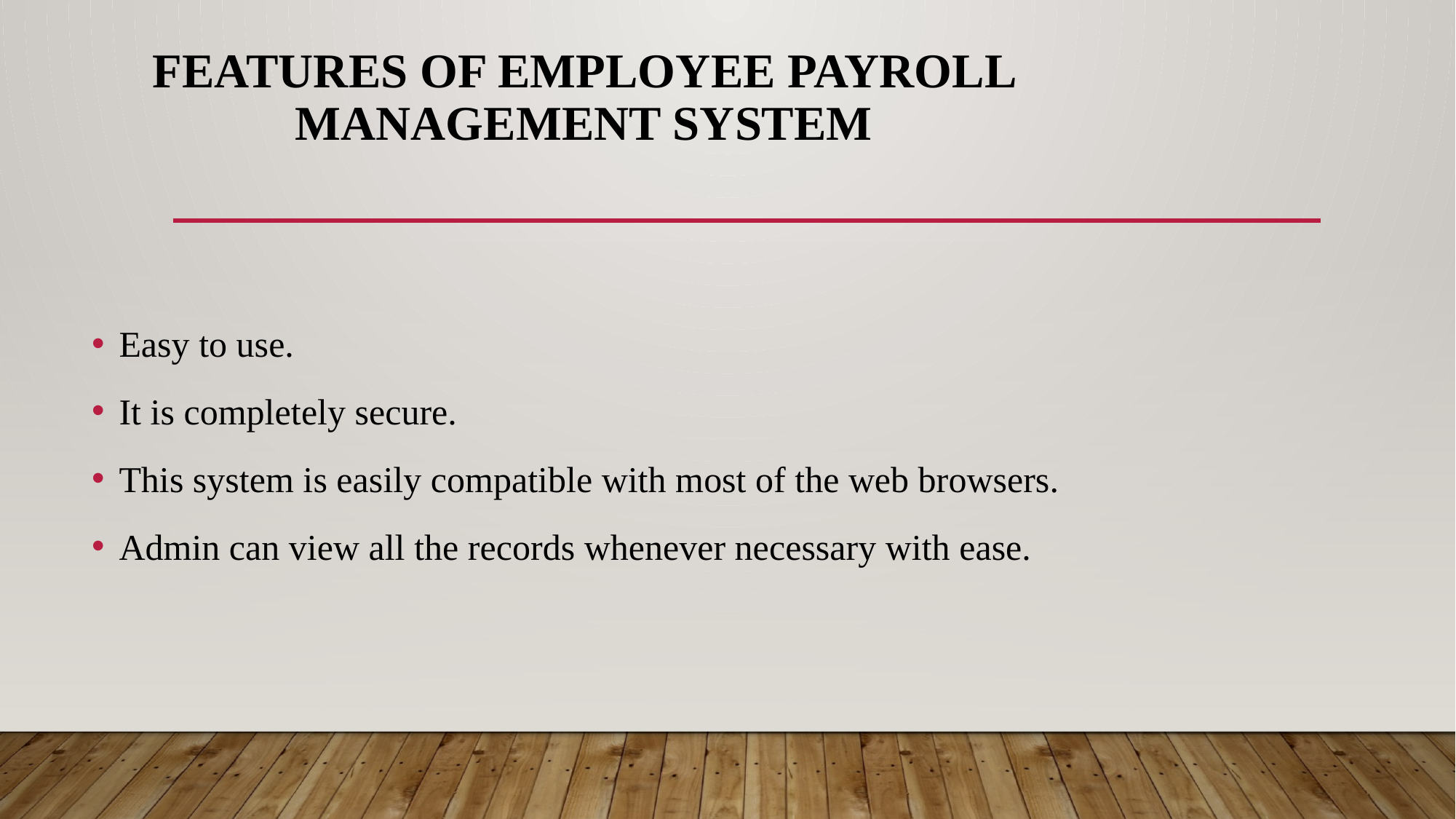

# Features of Employee Payroll Management System
Easy to use.
It is completely secure.
This system is easily compatible with most of the web browsers.
Admin can view all the records whenever necessary with ease.